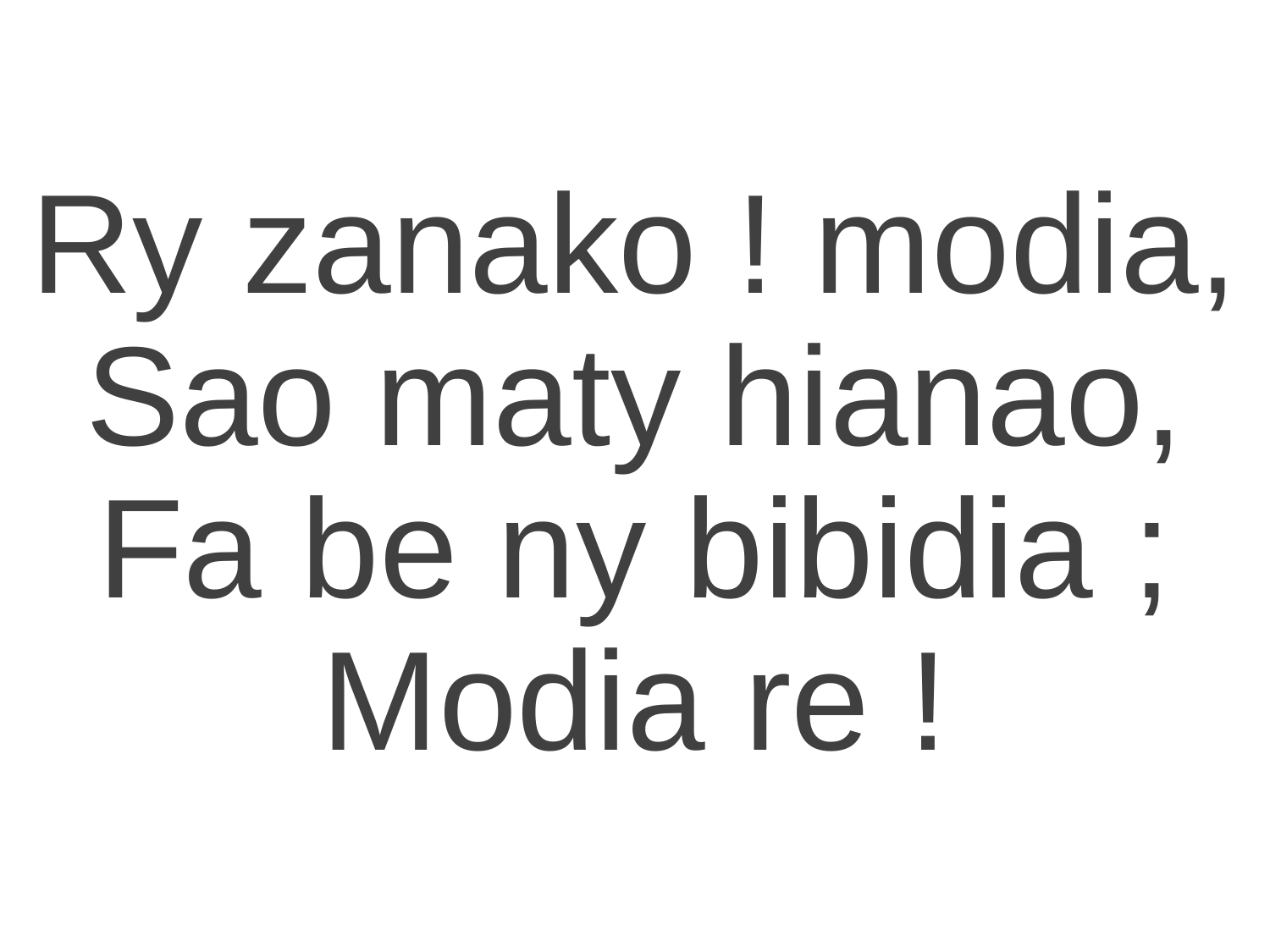

Ry zanako ! modia,
Sao maty hianao,
Fa be ny bibidia ;
Modia re !